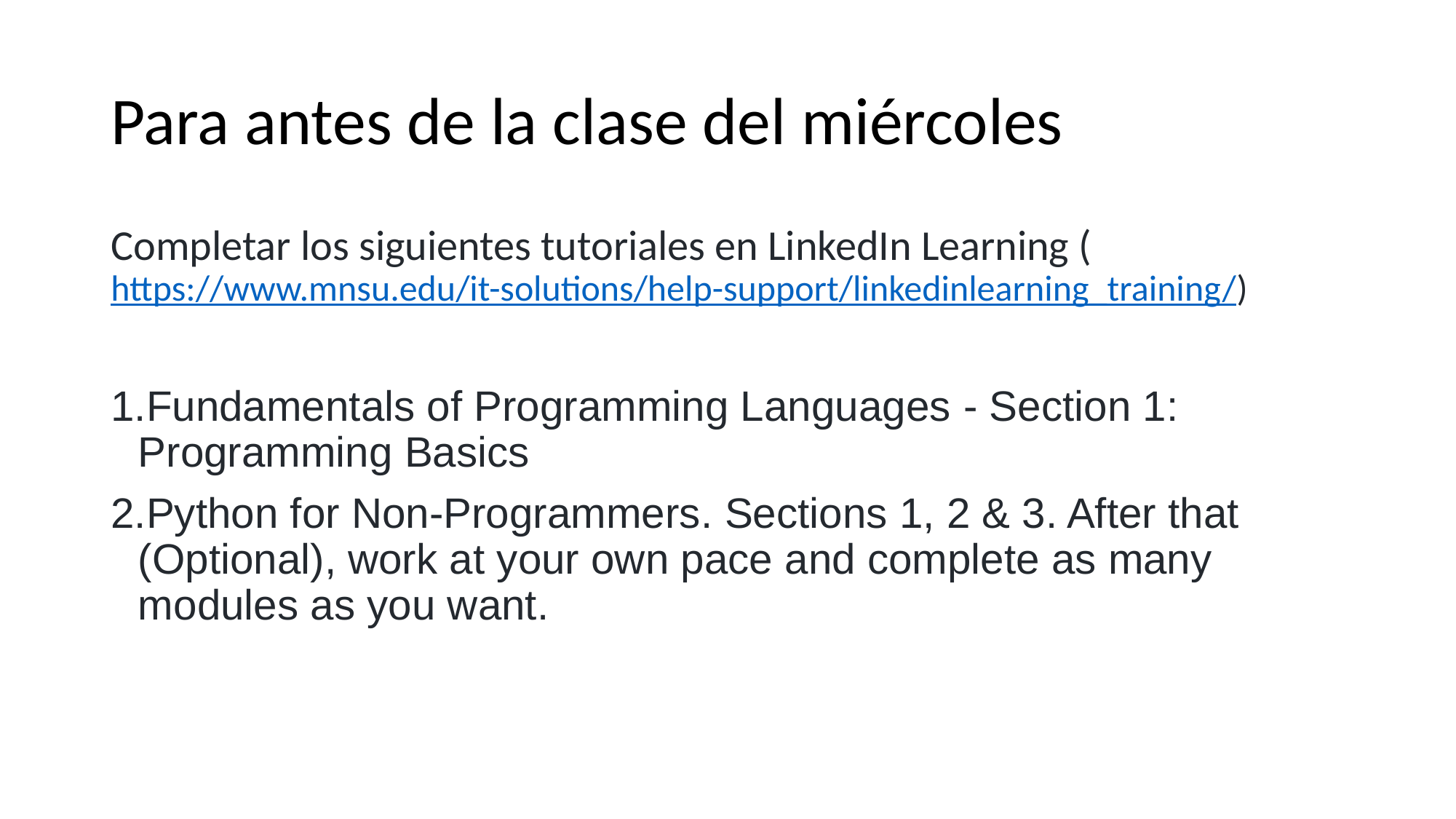

# Para antes de la clase del miércoles
Completar los siguientes tutoriales en LinkedIn Learning (https://www.mnsu.edu/it-solutions/help-support/linkedinlearning_training/)

Fundamentals of Programming Languages - Section 1: Programming Basics
Python for Non-Programmers. Sections 1, 2 & 3. After that (Optional), work at your own pace and complete as many modules as you want.